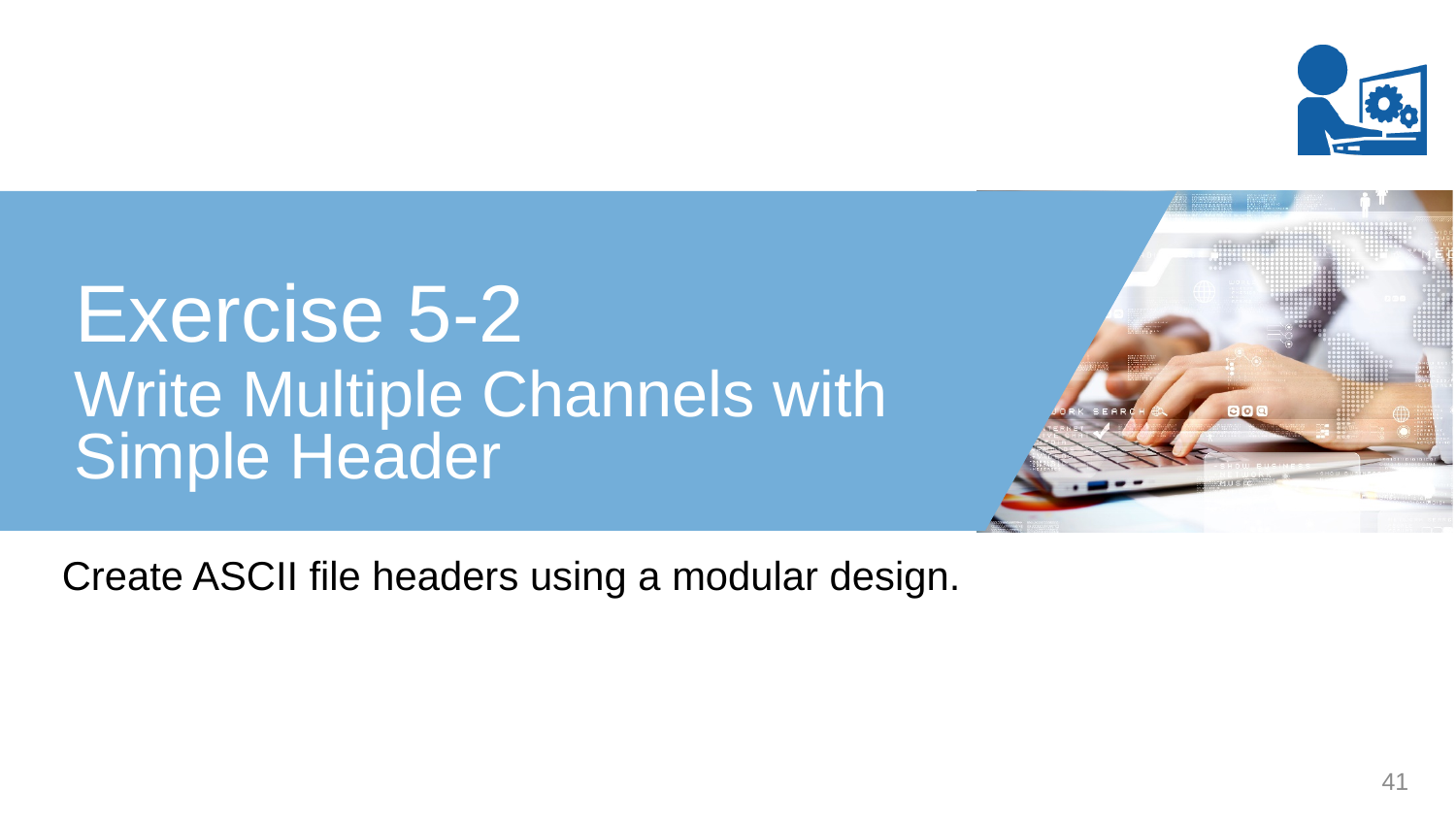

Exercise 5-2
Write Multiple Channels with Simple Header
Create ASCII file headers using a modular design.

41